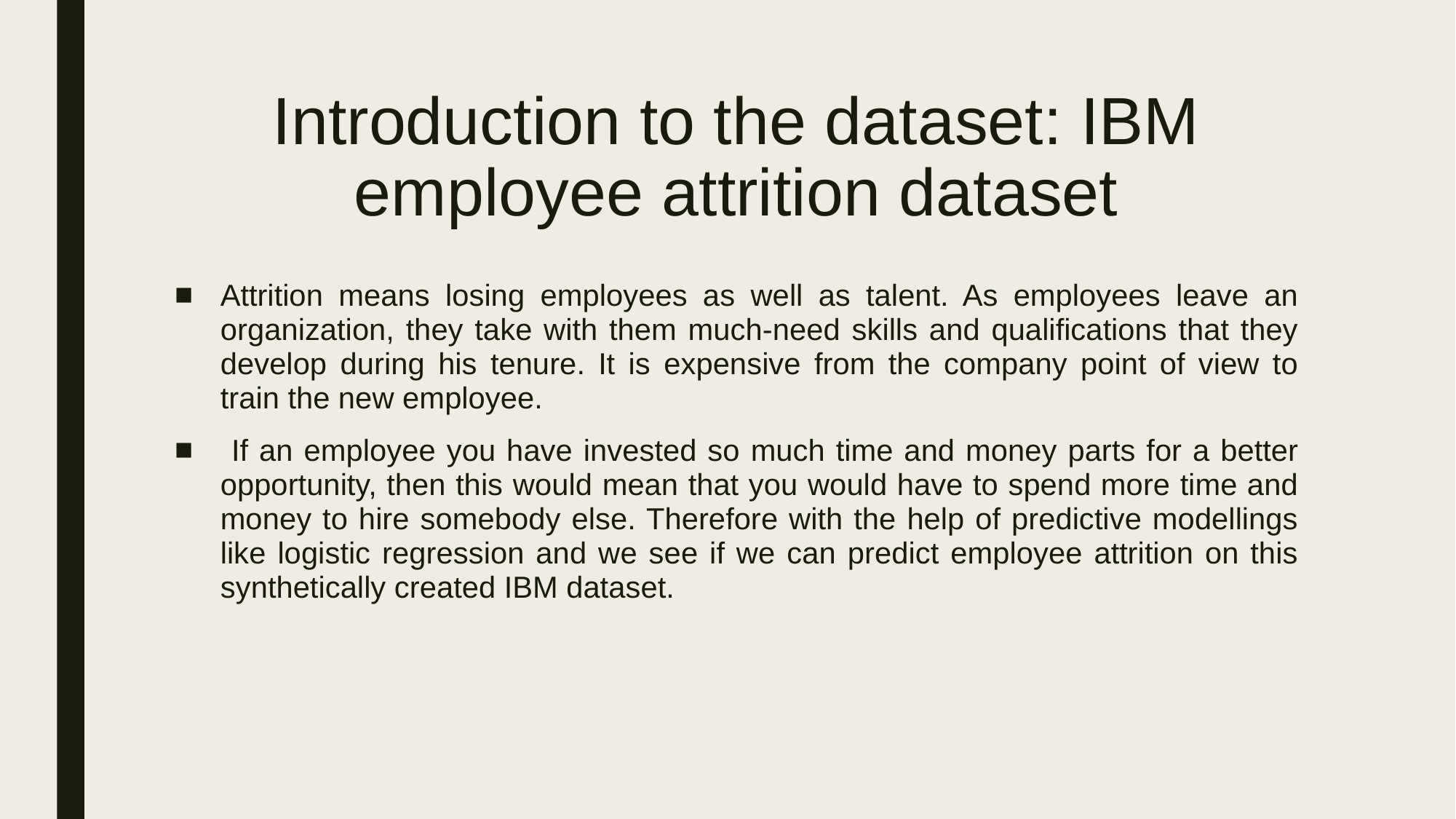

# Introduction to the dataset: IBM employee attrition dataset
Attrition means losing employees as well as talent. As employees leave an organization, they take with them much-need skills and qualifications that they develop during his tenure. It is expensive from the company point of view to train the new employee.
 If an employee you have invested so much time and money parts for a better opportunity, then this would mean that you would have to spend more time and money to hire somebody else. Therefore with the help of predictive modellings like logistic regression and we see if we can predict employee attrition on this synthetically created IBM dataset.